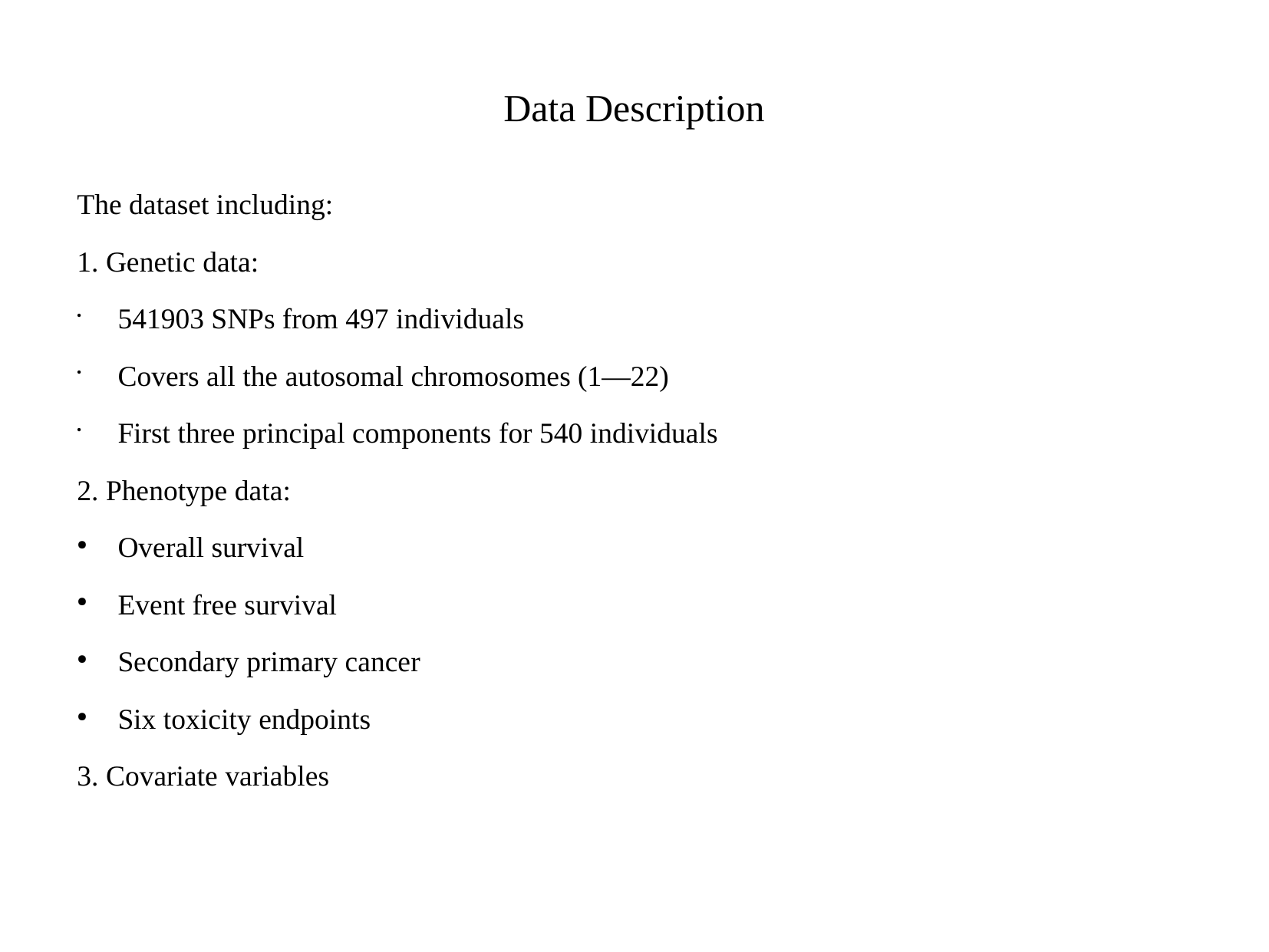

Data Description
The dataset including:
1. Genetic data:
541903 SNPs from 497 individuals
Covers all the autosomal chromosomes (1—22)
First three principal components for 540 individuals
2. Phenotype data:
Overall survival
Event free survival
Secondary primary cancer
Six toxicity endpoints
3. Covariate variables